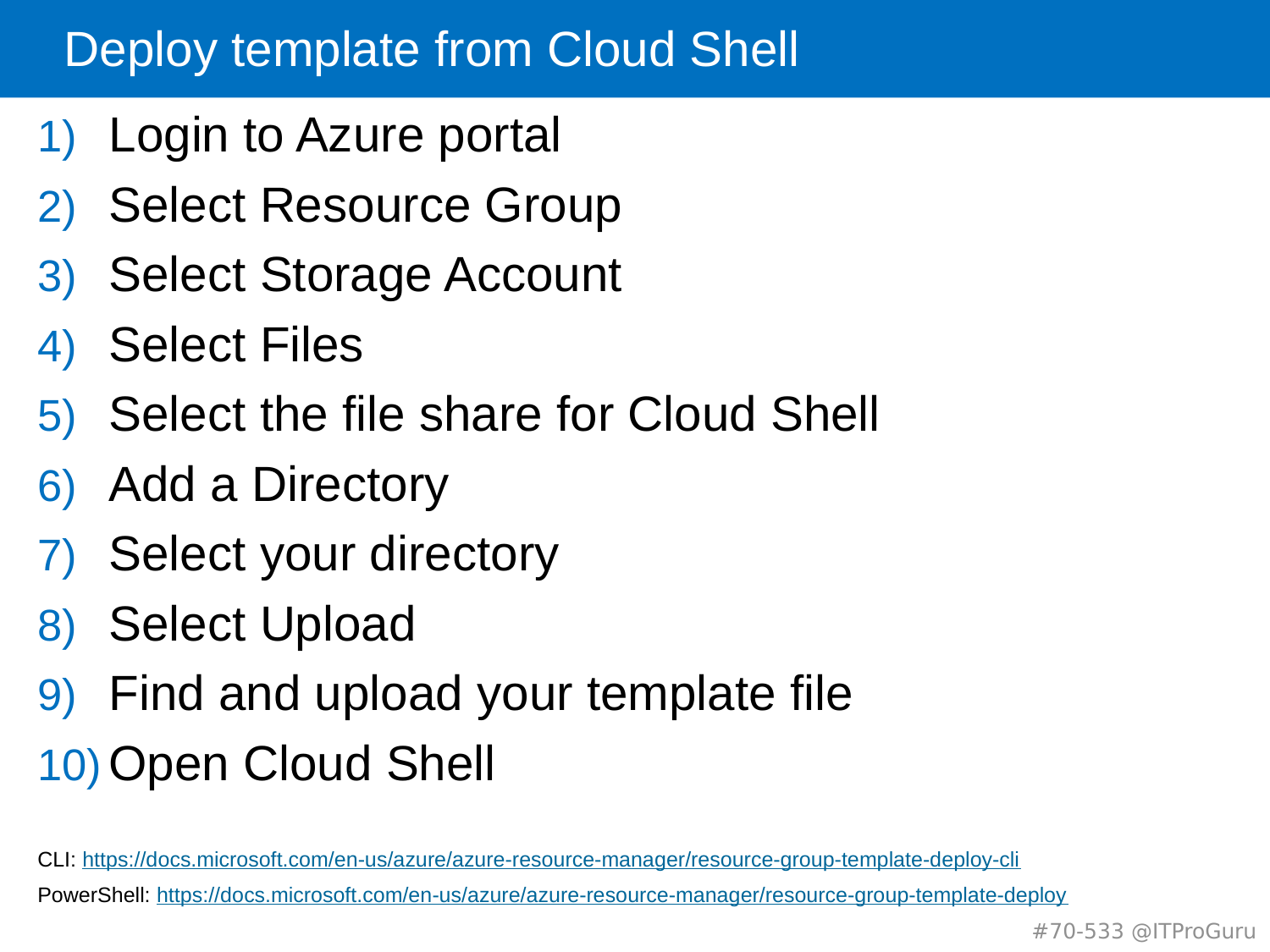

# Deploy template from Cloud Shell
Login to Azure portal
Select Resource Group
Select Storage Account
Select Files
Select the file share for Cloud Shell
Add a Directory
Select your directory
Select Upload
Find and upload your template file
Open Cloud Shell
CLI: https://docs.microsoft.com/en-us/azure/azure-resource-manager/resource-group-template-deploy-cli
PowerShell: https://docs.microsoft.com/en-us/azure/azure-resource-manager/resource-group-template-deploy